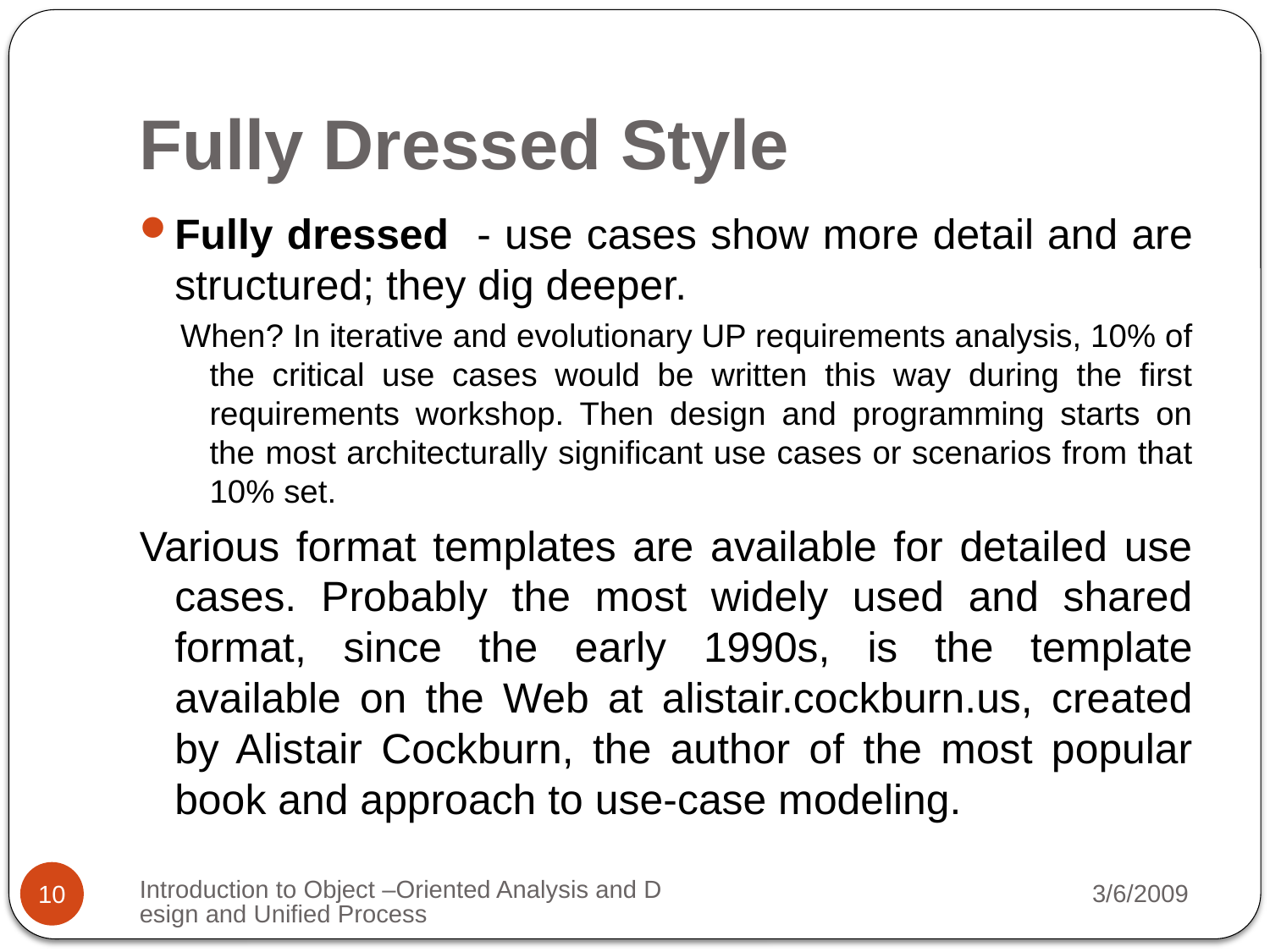

# Fully Dressed Style
Fully dressed  - use cases show more detail and are structured; they dig deeper.
When? In iterative and evolutionary UP requirements analysis, 10% of the critical use cases would be written this way during the first requirements workshop. Then design and programming starts on the most architecturally significant use cases or scenarios from that 10% set.
Various format templates are available for detailed use cases. Probably the most widely used and shared format, since the early 1990s, is the template available on the Web at alistair.cockburn.us, created by Alistair Cockburn, the author of the most popular book and approach to use-case modeling.

Introduction to Object –Oriented Analysis and Design and Unified Process
3/6/2009
10